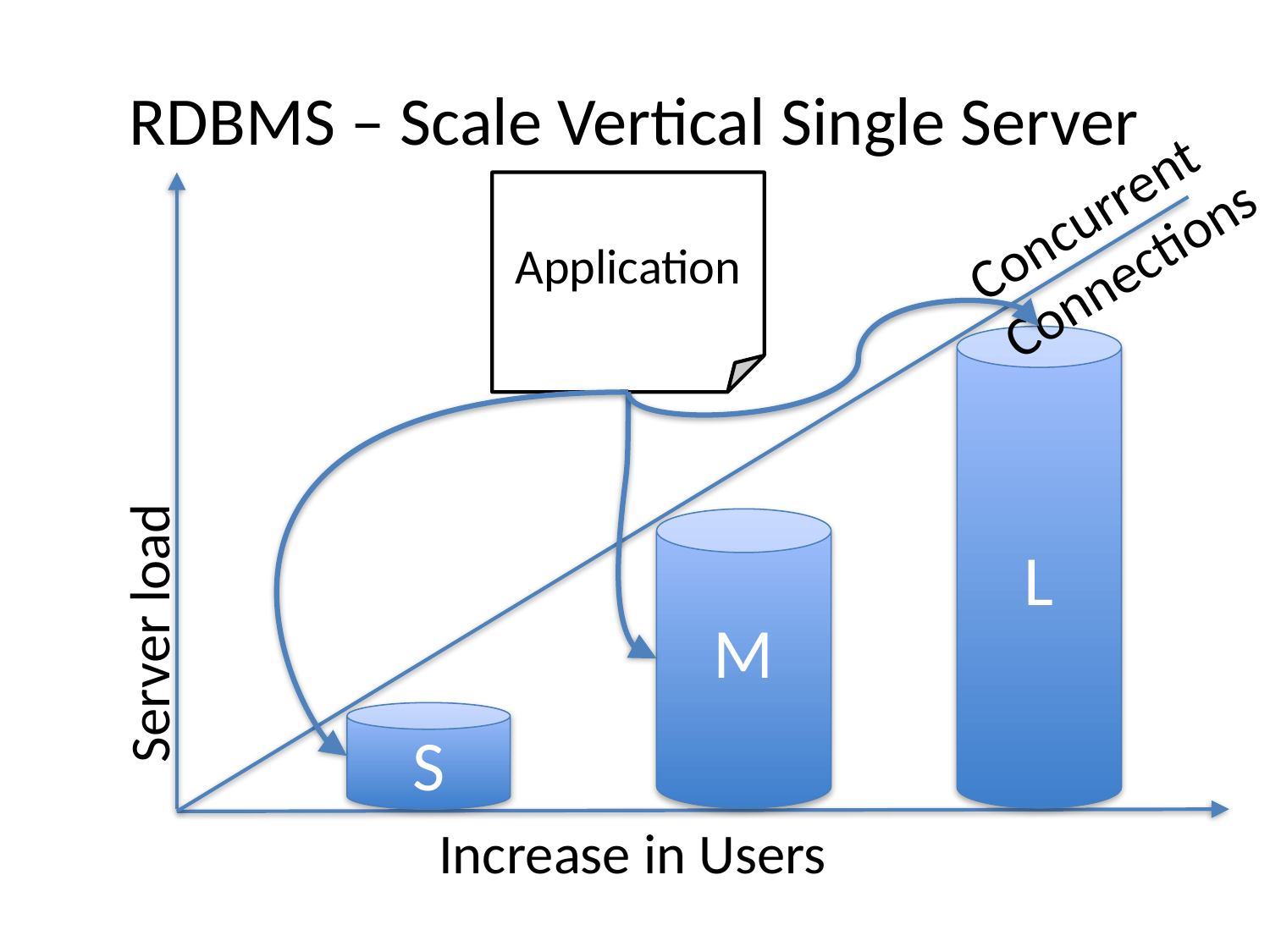

# RDBMS – Scale Vertical Single Server
Concurrent Connections
Application
L
M

Server load
S
Increase in Users